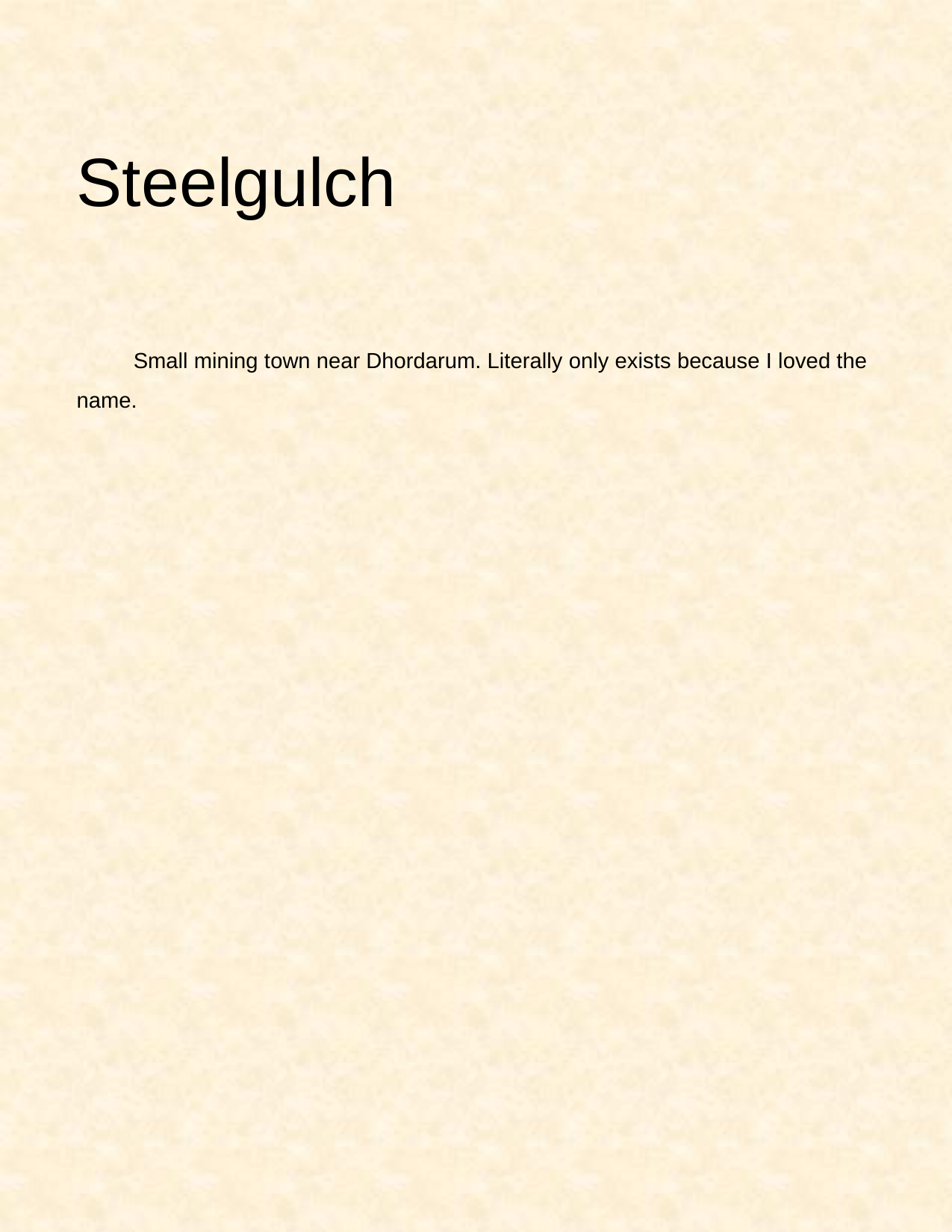

# Steelgulch
Small mining town near Dhordarum. Literally only exists because I loved the name.